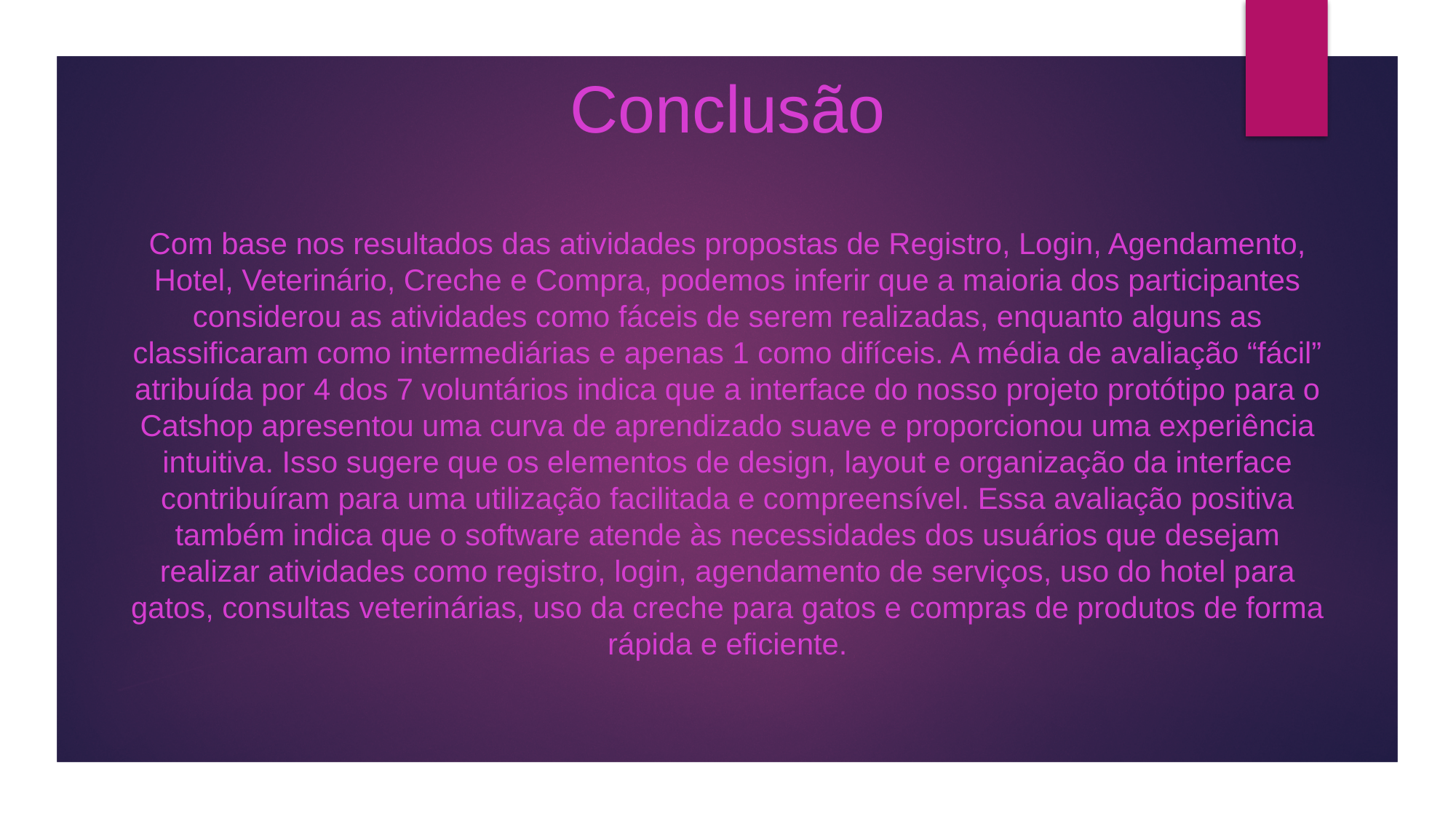

Conclusão
Com base nos resultados das atividades propostas de Registro, Login, Agendamento, Hotel, Veterinário, Creche e Compra, podemos inferir que a maioria dos participantes considerou as atividades como fáceis de serem realizadas, enquanto alguns as classificaram como intermediárias e apenas 1 como difíceis. A média de avaliação “fácil” atribuída por 4 dos 7 voluntários indica que a interface do nosso projeto protótipo para o Catshop apresentou uma curva de aprendizado suave e proporcionou uma experiência intuitiva. Isso sugere que os elementos de design, layout e organização da interface contribuíram para uma utilização facilitada e compreensível. Essa avaliação positiva também indica que o software atende às necessidades dos usuários que desejam realizar atividades como registro, login, agendamento de serviços, uso do hotel para gatos, consultas veterinárias, uso da creche para gatos e compras de produtos de forma rápida e eficiente.